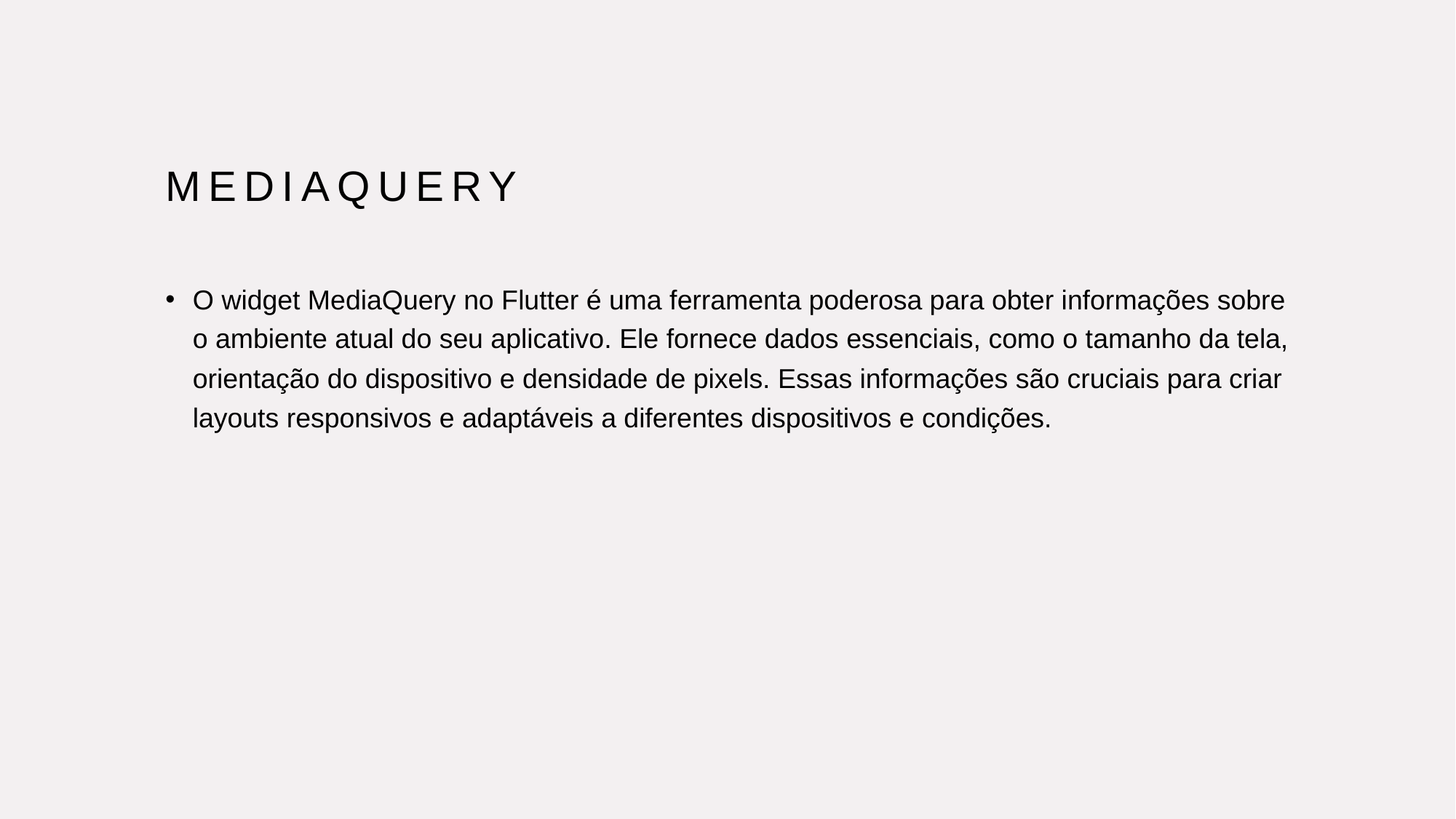

# MediaQuery
O widget MediaQuery no Flutter é uma ferramenta poderosa para obter informações sobre o ambiente atual do seu aplicativo. Ele fornece dados essenciais, como o tamanho da tela, orientação do dispositivo e densidade de pixels. Essas informações são cruciais para criar layouts responsivos e adaptáveis a diferentes dispositivos e condições.